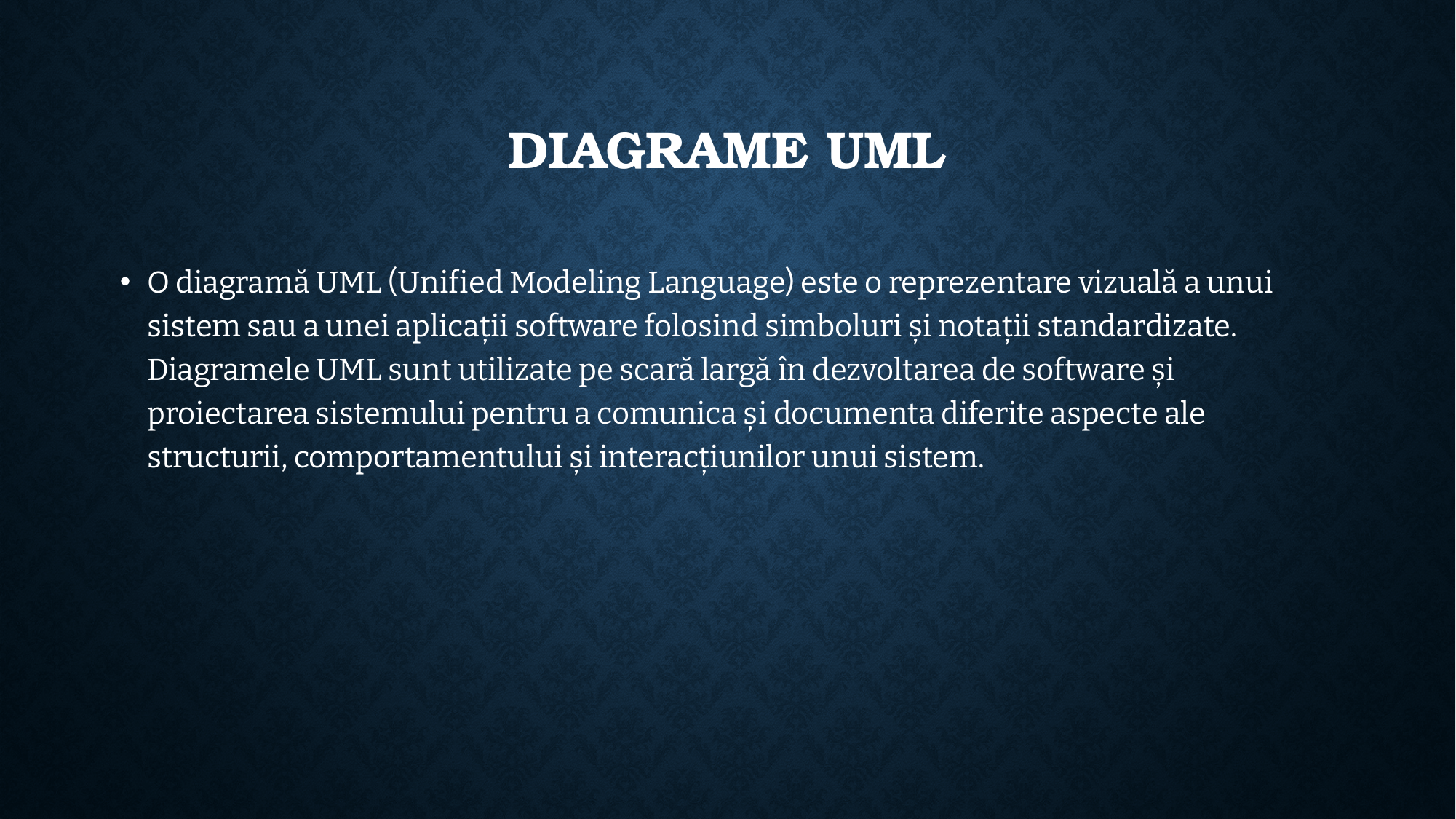

# Diagrame UML
O diagramă UML (Unified Modeling Language) este o reprezentare vizuală a unui sistem sau a unei aplicații software folosind simboluri și notații standardizate. Diagramele UML sunt utilizate pe scară largă în dezvoltarea de software și proiectarea sistemului pentru a comunica și documenta diferite aspecte ale structurii, comportamentului și interacțiunilor unui sistem.